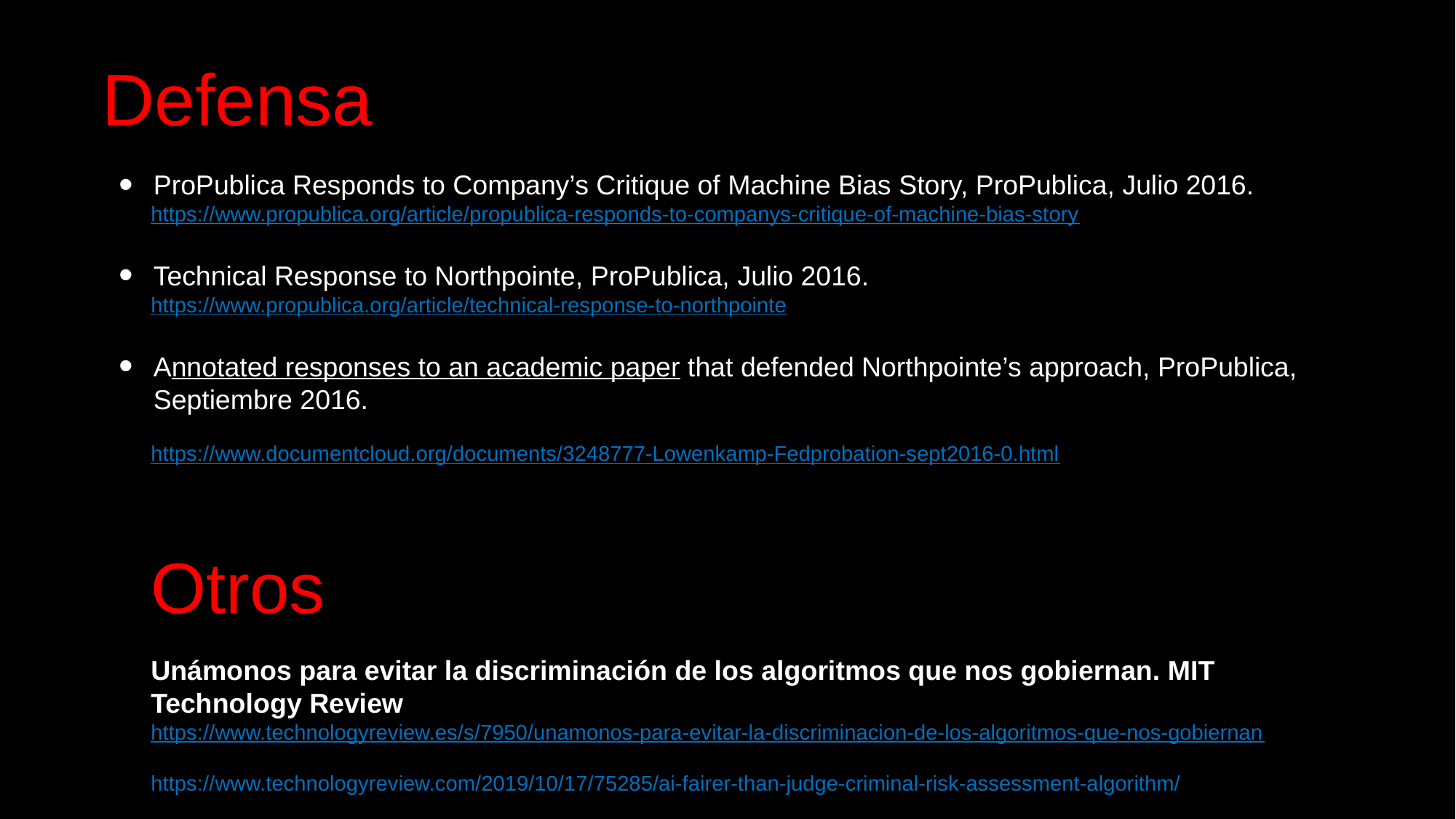

Defensa

ProPublica Responds to Company’s Critique of Machine Bias Story, ProPublica, Julio 2016.
https://www.propublica.org/article/propublica-responds-to-companys-critique-of-machine-bias-story

Technical Response to Northpointe, ProPublica, Julio 2016.
https://www.propublica.org/article/technical-response-to-northpointe

Annotated responses to an academic paper that defended Northpointe’s approach, ProPublica, Septiembre 2016.

https://www.documentcloud.org/documents/3248777-Lowenkamp-Fedprobation-sept2016-0.html

Otros

Unámonos para evitar la discriminación de los algoritmos que nos gobiernan. MIT Technology Review
https://www.technologyreview.es/s/7950/unamonos-para-evitar-la-discriminacion-de-los-algoritmos-que-nos-gobiernan

https://www.technologyreview.com/2019/10/17/75285/ai-fairer-than-judge-criminal-risk-assessment-algorithm/